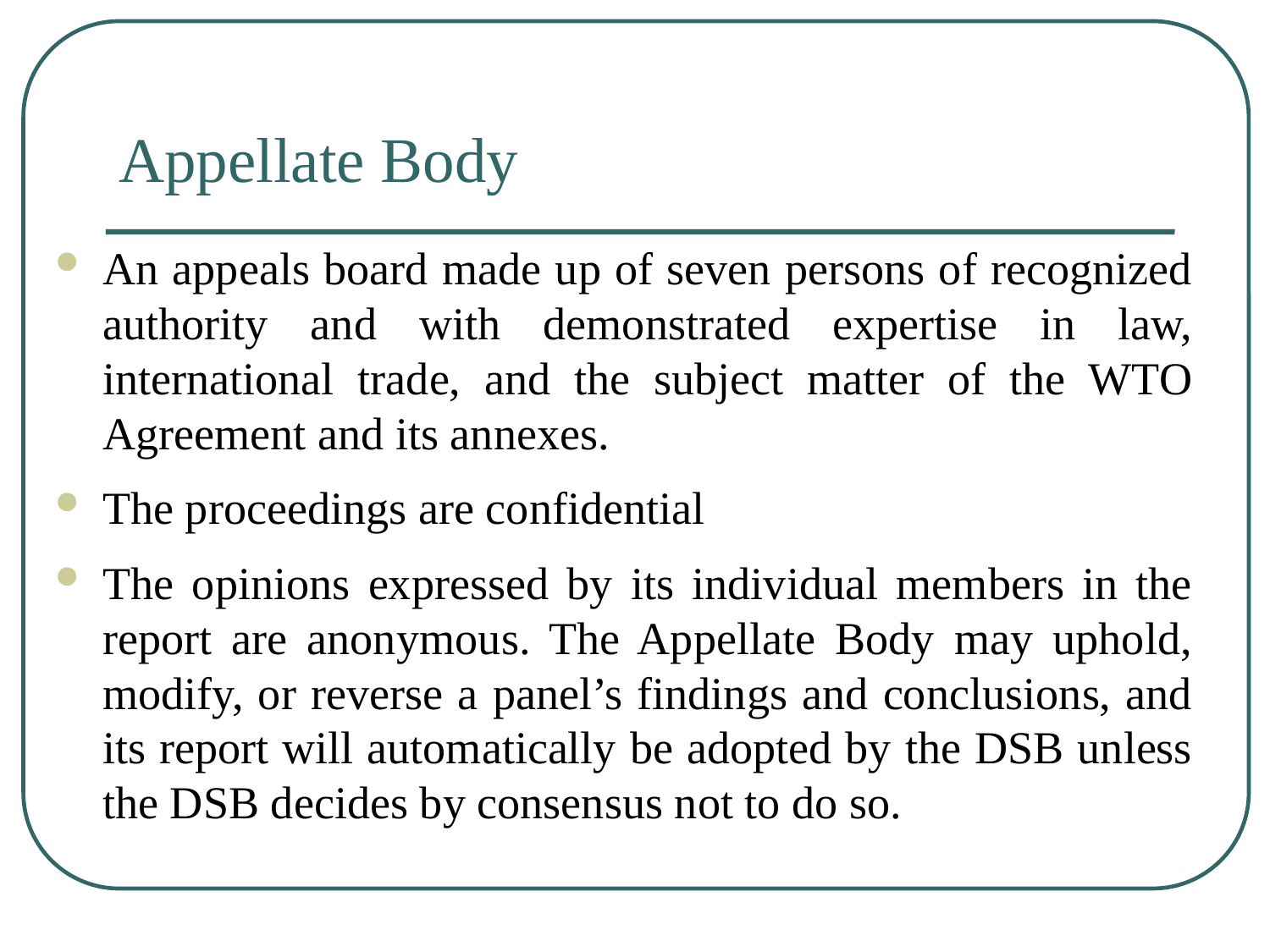

# Appellate Body
An appeals board made up of seven persons of recognized authority and with demonstrated expertise in law, international trade, and the subject matter of the WTO Agreement and its annexes.
The proceedings are confidential
The opinions expressed by its individual members in the report are anonymous. The Appellate Body may uphold, modify, or reverse a panel’s findings and conclusions, and its report will automatically be adopted by the DSB unless the DSB decides by consensus not to do so.